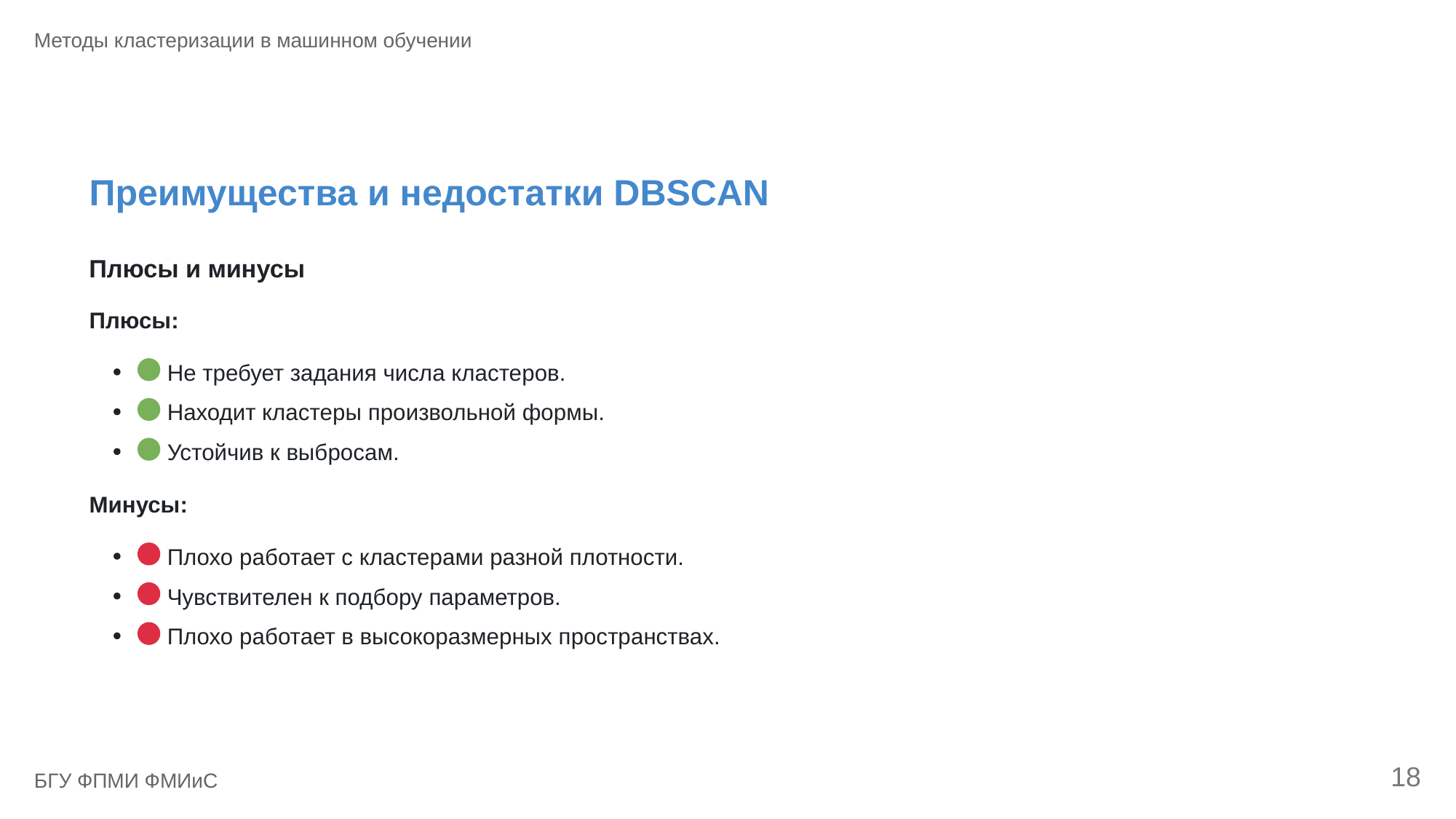

Методы кластеризации в машинном обучении
Преимущества и недостатки DBSCAN
Плюсы и минусы
Плюсы:
 Не требует задания числа кластеров.

 Находит кластеры произвольной формы.

 Устойчив к выбросам.

Минусы:
 Плохо работает с кластерами разной плотности.

 Чувствителен к подбору параметров.

 Плохо работает в высокоразмерных пространствах.

18
БГУ ФПМИ ФМИиС